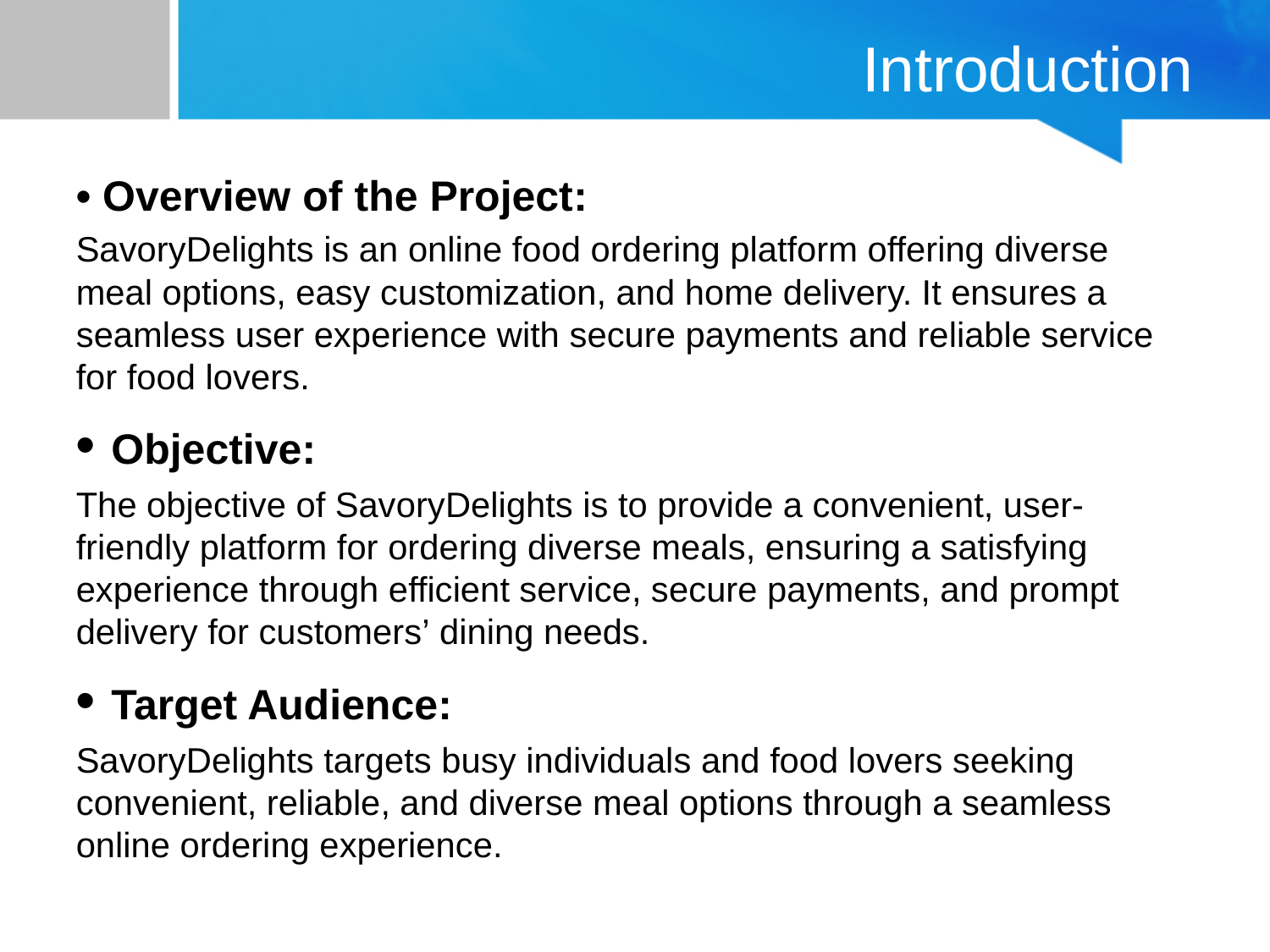

# Introduction
• Overview of the Project:
SavoryDelights is an online food ordering platform offering diverse meal options, easy customization, and home delivery. It ensures a seamless user experience with secure payments and reliable service for food lovers.
• Objective:
The objective of SavoryDelights is to provide a convenient, user-friendly platform for ordering diverse meals, ensuring a satisfying experience through efficient service, secure payments, and prompt delivery for customers’ dining needs.
• Target Audience:
SavoryDelights targets busy individuals and food lovers seeking convenient, reliable, and diverse meal options through a seamless online ordering experience.